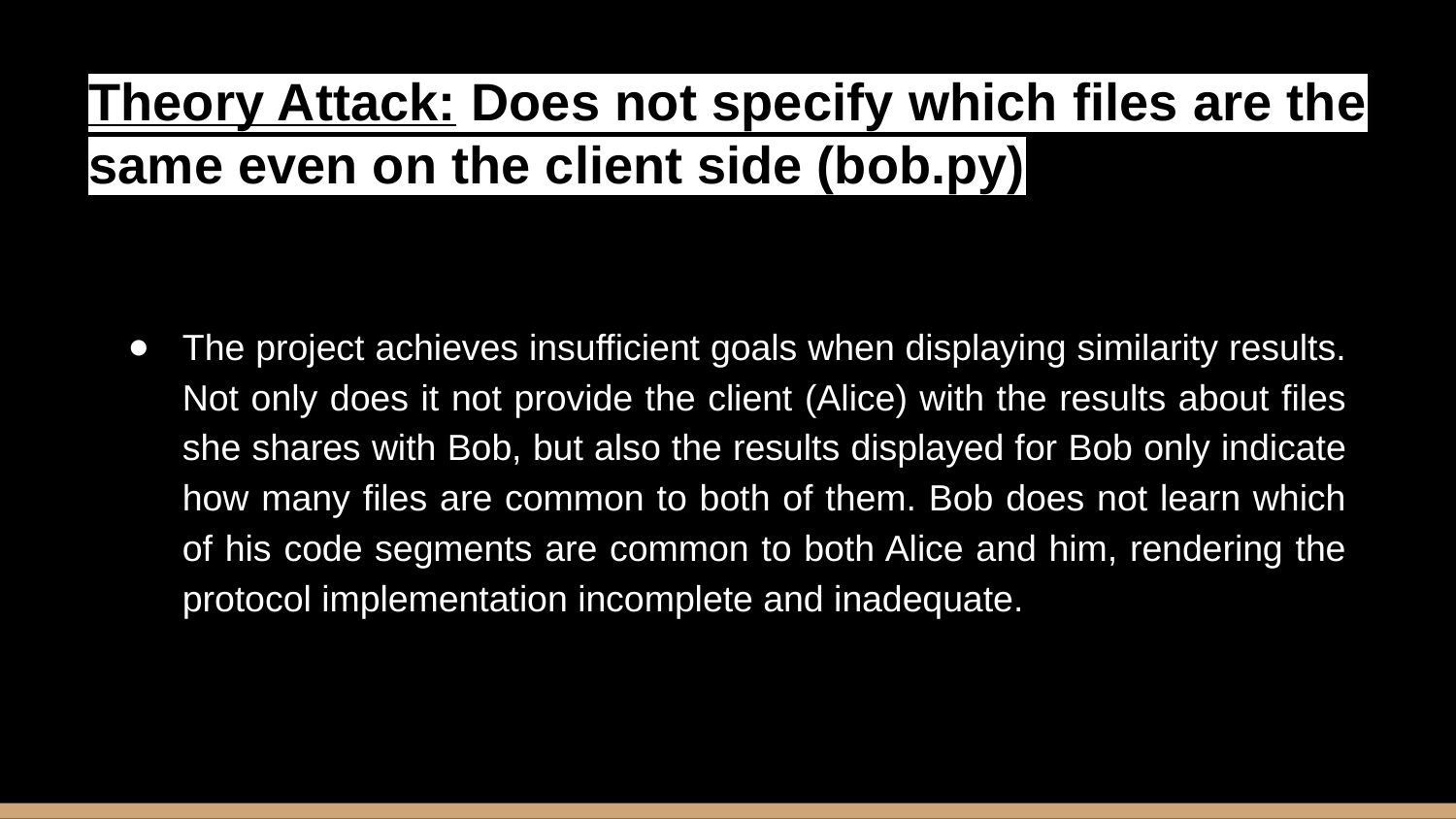

# Theory Attack: Does not specify which files are the same even on the client side (bob.py)
The project achieves insufficient goals when displaying similarity results. Not only does it not provide the client (Alice) with the results about files she shares with Bob, but also the results displayed for Bob only indicate how many files are common to both of them. Bob does not learn which of his code segments are common to both Alice and him, rendering the protocol implementation incomplete and inadequate.